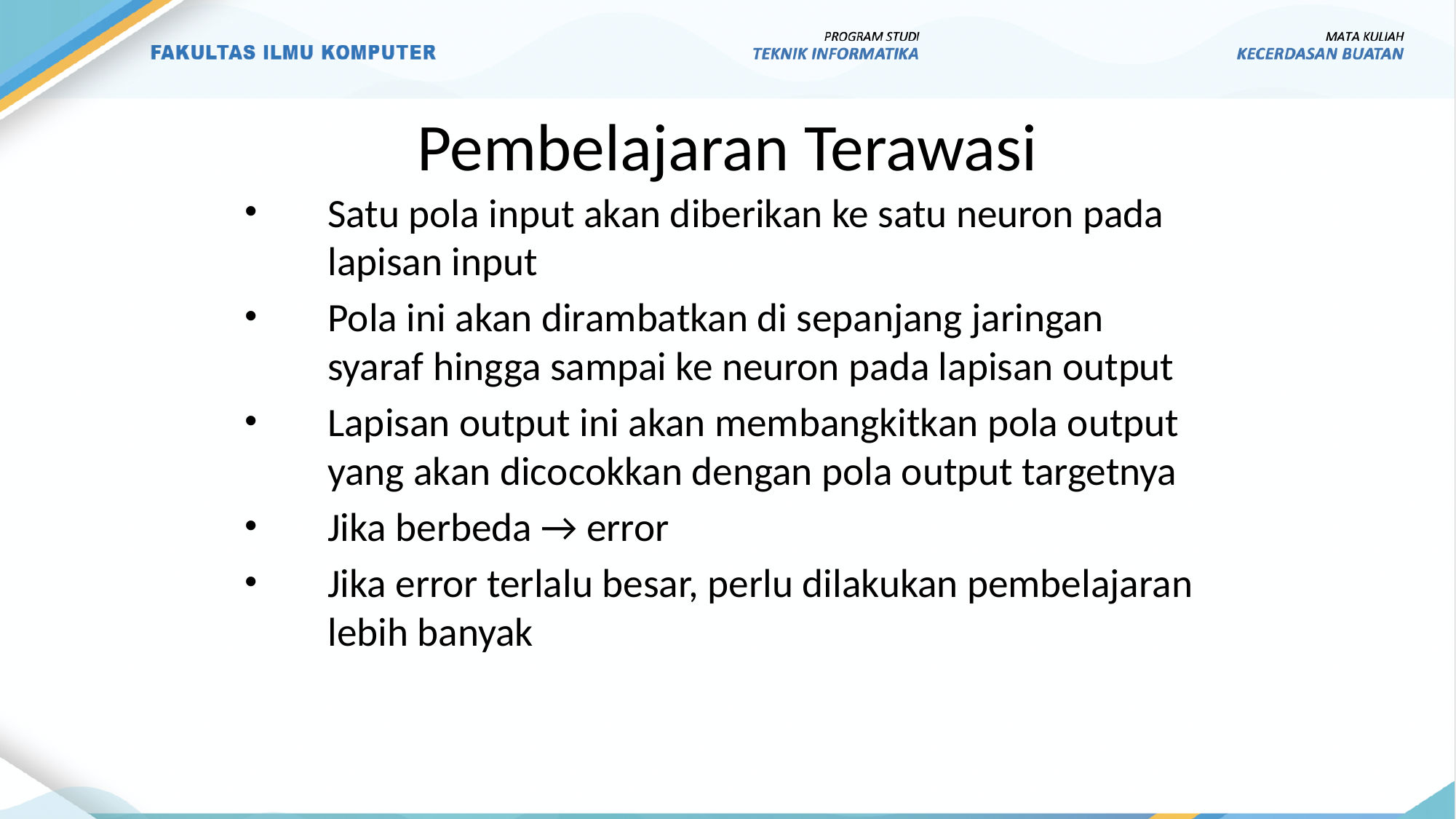

# Pembelajaran Terawasi
Satu pola input akan diberikan ke satu neuron pada lapisan input
Pola ini akan dirambatkan di sepanjang jaringan syaraf hingga sampai ke neuron pada lapisan output
Lapisan output ini akan membangkitkan pola output yang akan dicocokkan dengan pola output targetnya
Jika berbeda → error
Jika error terlalu besar, perlu dilakukan pembelajaran lebih banyak